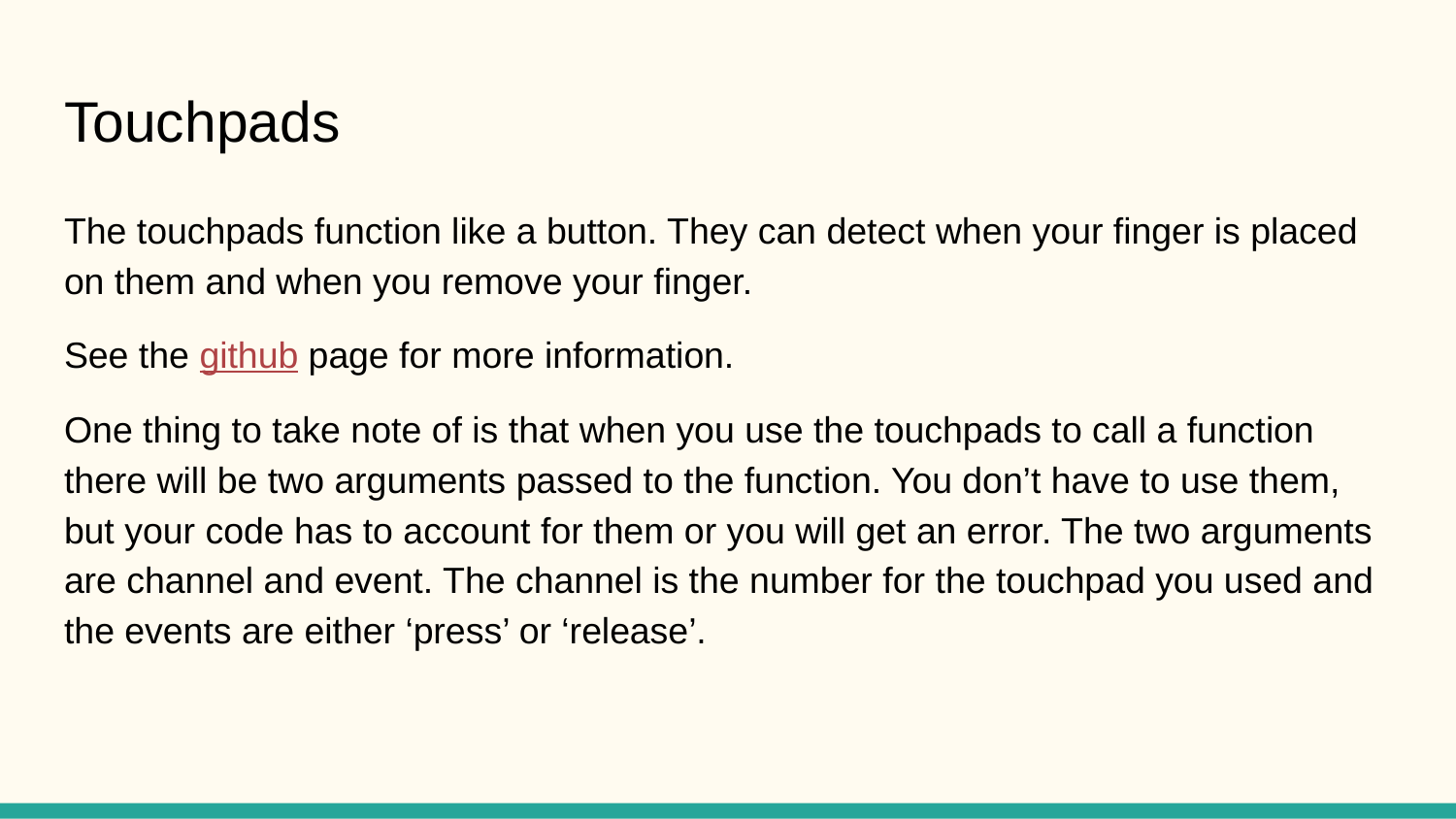

# Touchpads
The touchpads function like a button. They can detect when your finger is placed on them and when you remove your finger.
See the github page for more information.
One thing to take note of is that when you use the touchpads to call a function there will be two arguments passed to the function. You don’t have to use them, but your code has to account for them or you will get an error. The two arguments are channel and event. The channel is the number for the touchpad you used and the events are either ‘press’ or ‘release’.